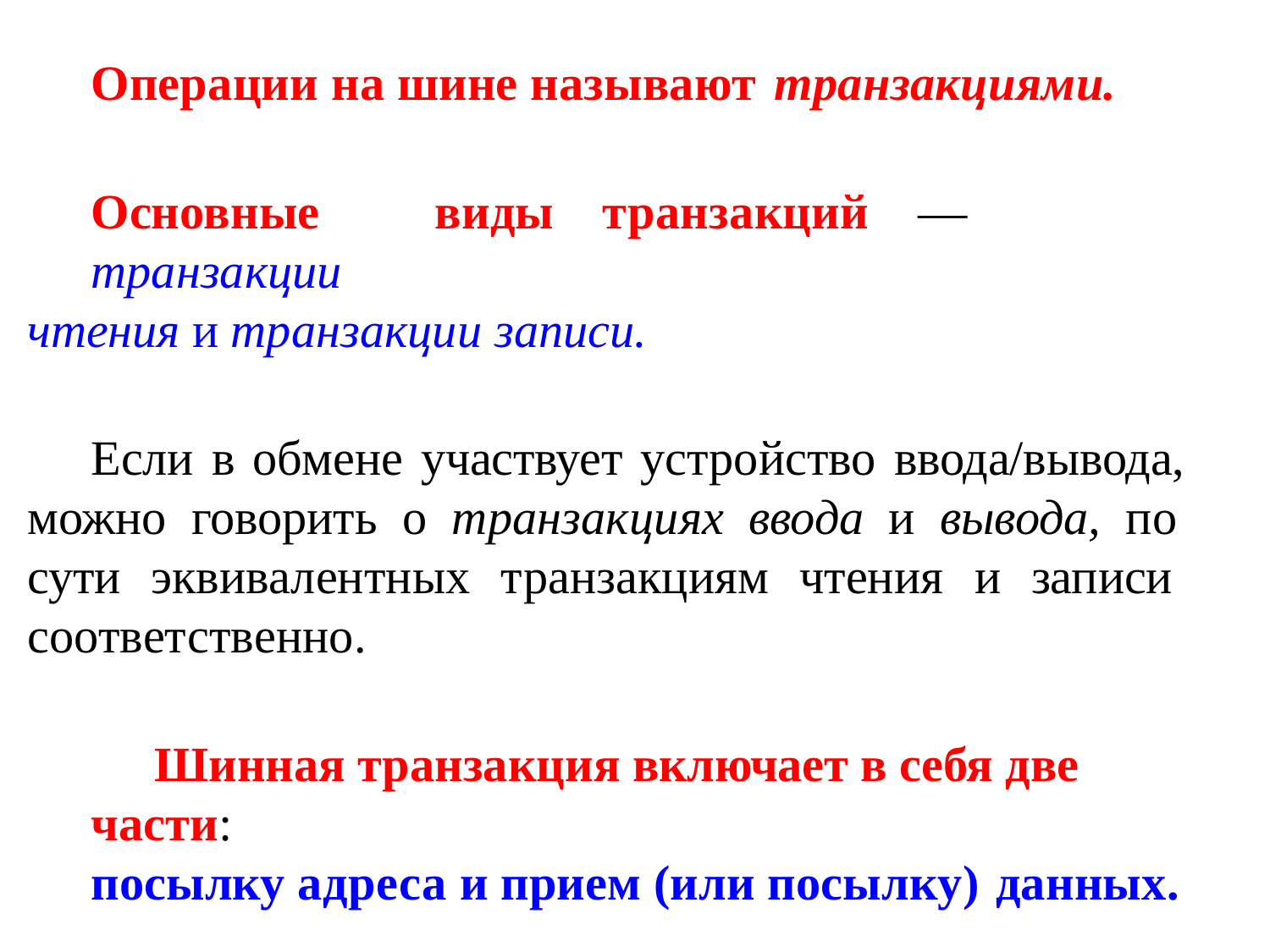

Операции на шине называют транзакциями.

Основные	виды	транзакций	—	транзакции
чтения и транзакции записи.

Если в обмене участвует устройство вво­да/вывода,  можно говорить о транзакциях ввода и вывода, по  сути эквивалентных транзакциям чтения и записи  соответственно.

Шинная транзакция включает в себя две  части:
посылку адреса и прием (или посылку) данных.